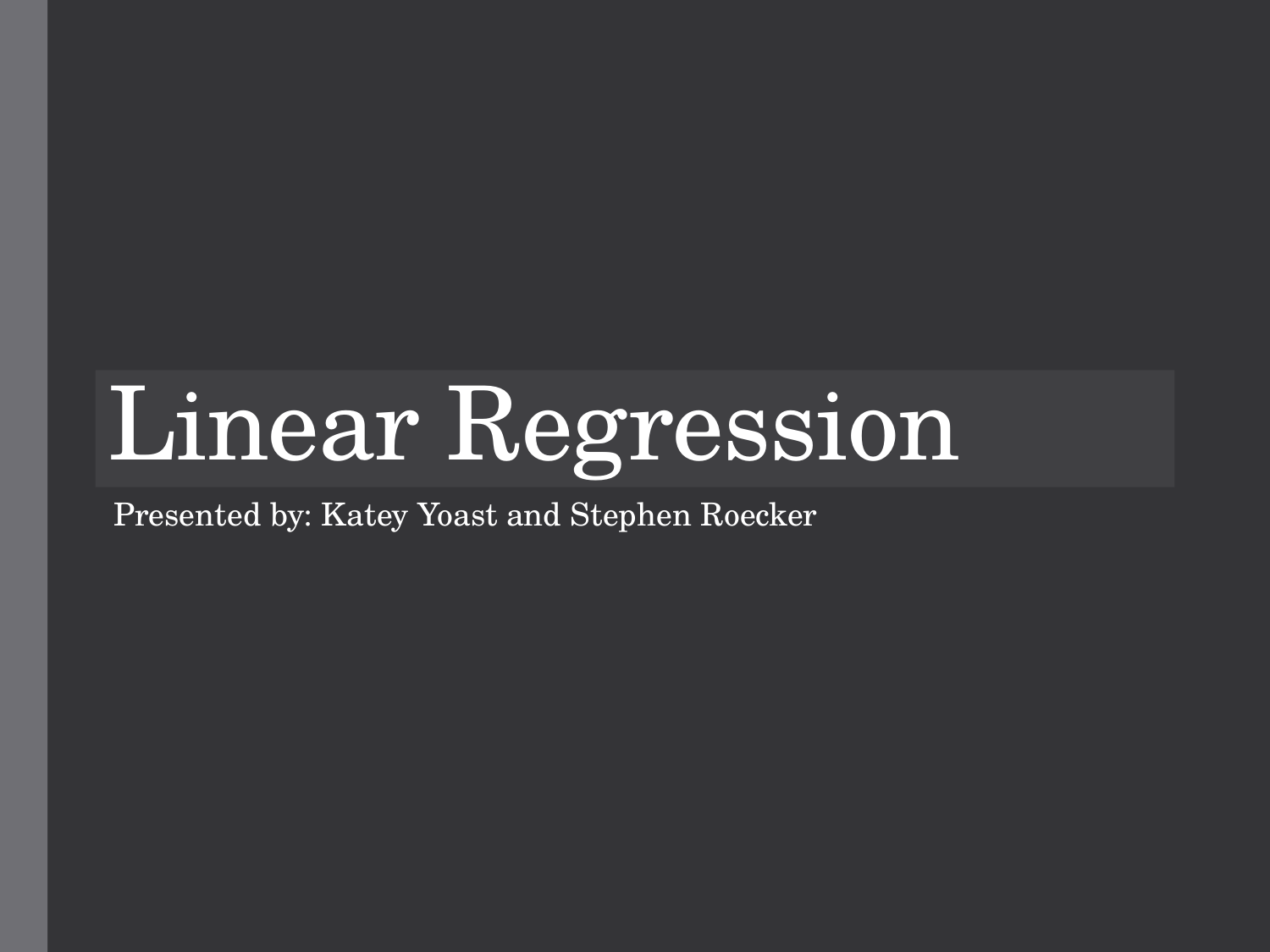

# Linear Regression
Presented by: Katey Yoast and Stephen Roecker